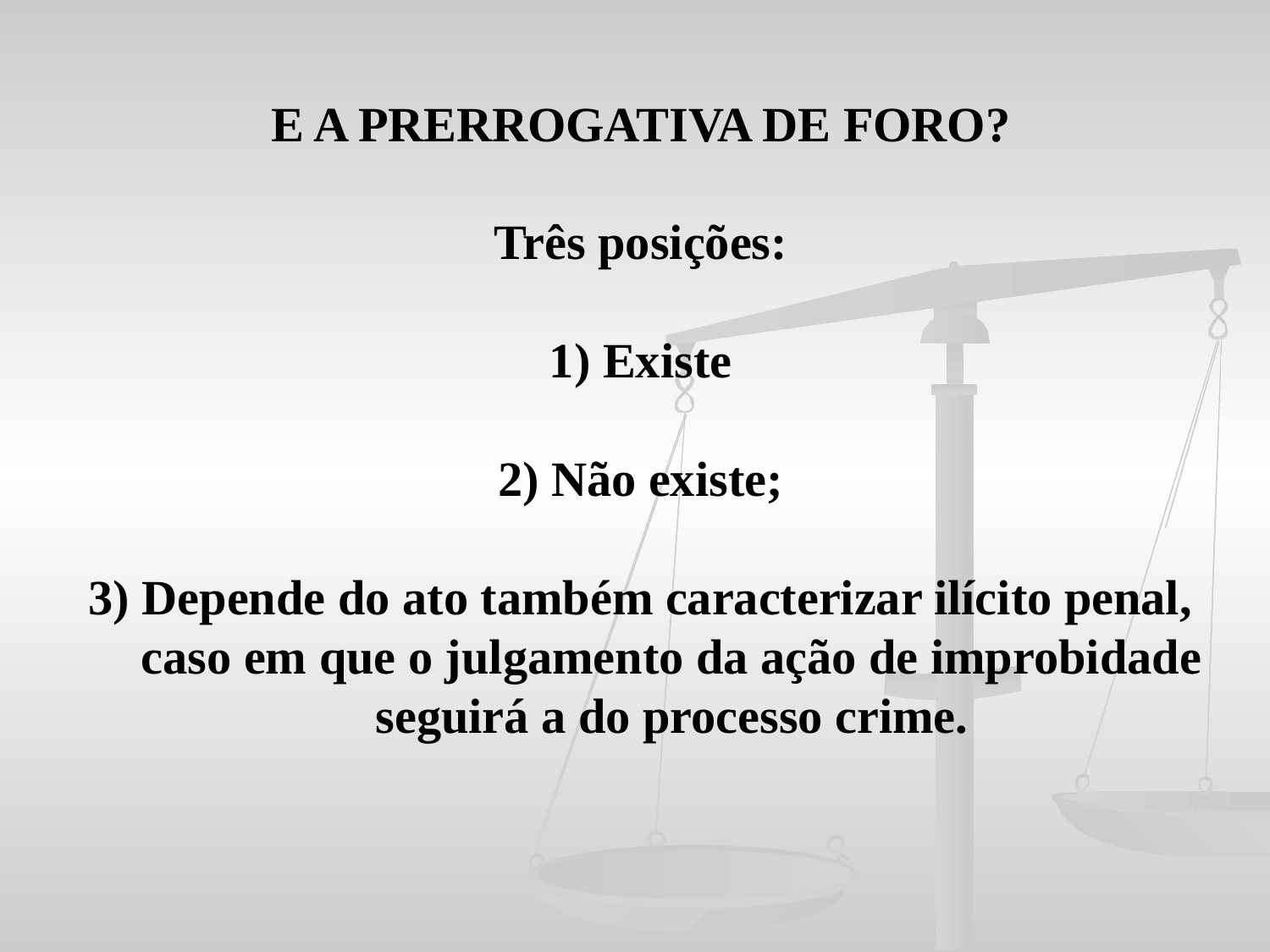

E A PRERROGATIVA DE FORO?

Três posições:

1) Existe

2) Não existe;

3) Depende do ato também caracterizar ilícito penal, caso em que o julgamento da ação de improbidade seguirá a do processo crime.